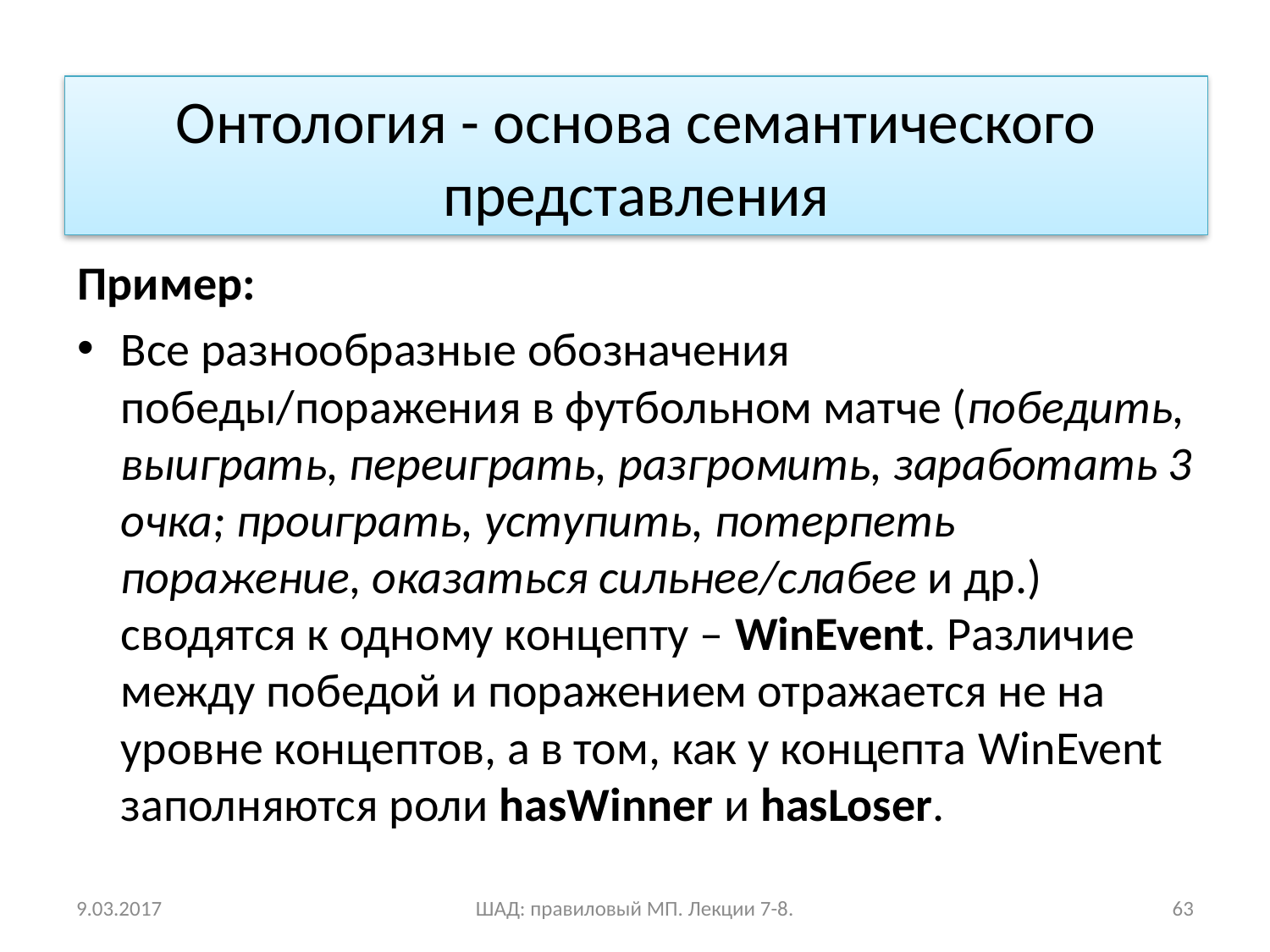

# Онтология - основа семантического представления
Пример:
Все разнообразные обозначения победы/поражения в футбольном матче (победить, выиграть, переиграть, разгромить, заработать 3 очка; проиграть, уступить, потерпеть поражение, оказаться сильнее/слабее и др.) сводятся к одному концепту – WinEvent. Различие между победой и поражением отражается не на уровне концептов, а в том, как у концепта WinEvent заполняются роли hasWinner и hasLoser.
9.03.2017
ШАД: правиловый МП. Лекции 7-8.
63